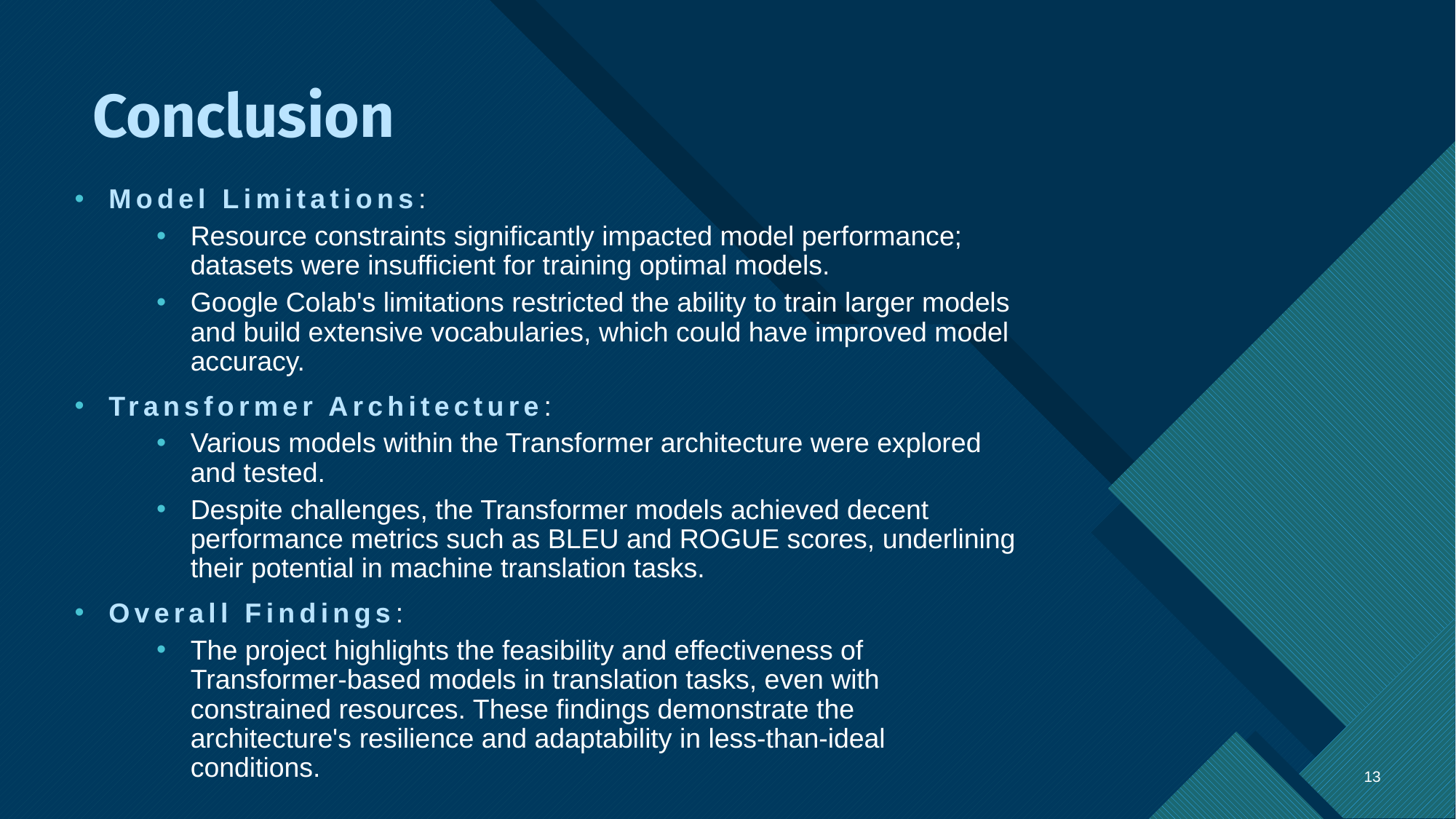

# Conclusion
Model Limitations:
Resource constraints significantly impacted model performance; datasets were insufficient for training optimal models.
Google Colab's limitations restricted the ability to train larger models and build extensive vocabularies, which could have improved model accuracy.
Transformer Architecture:
Various models within the Transformer architecture were explored and tested.
Despite challenges, the Transformer models achieved decent performance metrics such as BLEU and ROGUE scores, underlining their potential in machine translation tasks.
Overall Findings:
The project highlights the feasibility and effectiveness of Transformer-based models in translation tasks, even with constrained resources. These findings demonstrate the architecture's resilience and adaptability in less-than-ideal conditions.
13